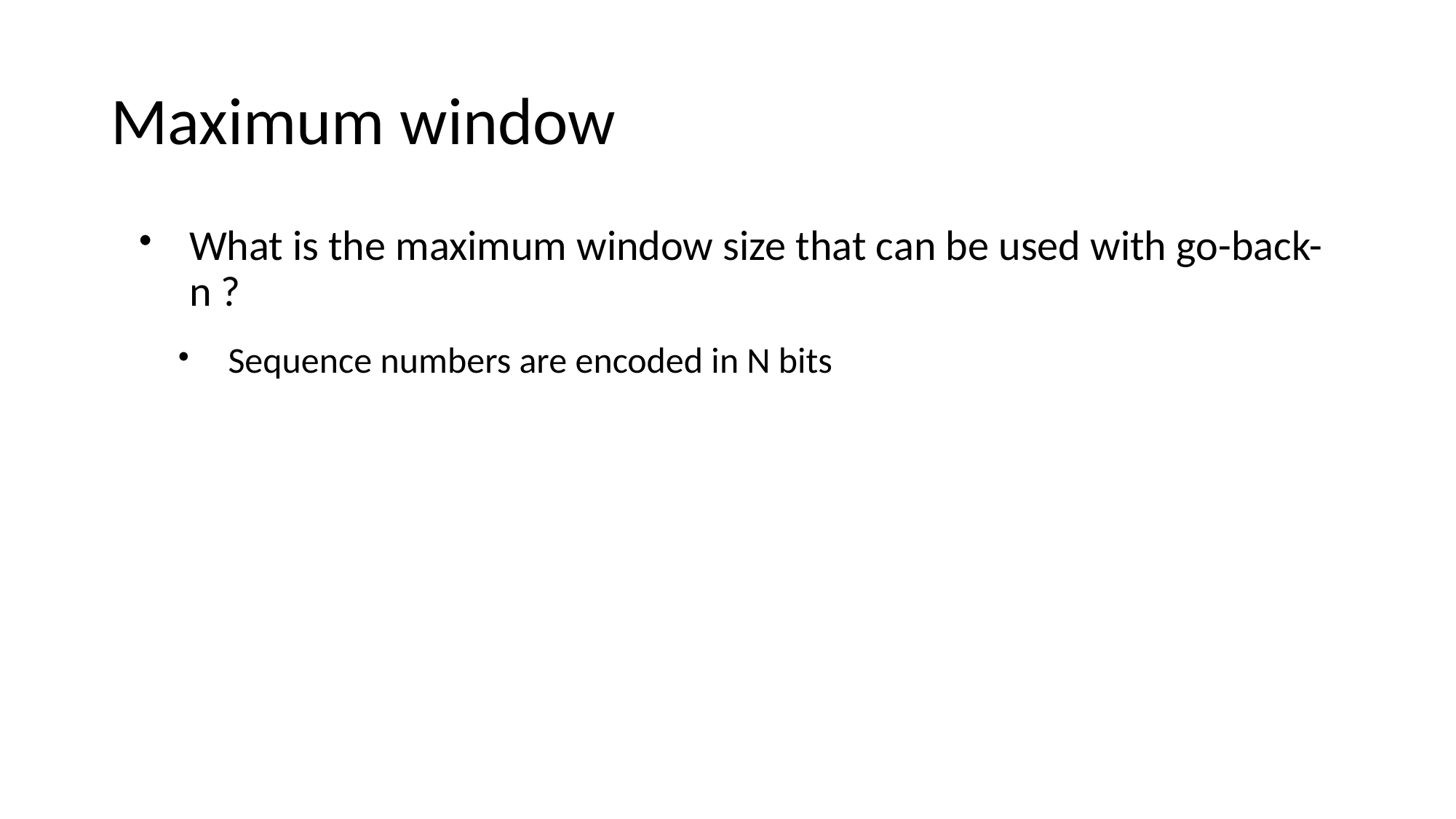

# Maximum window
What is the maximum window size that can be used with go-back-n ?
Sequence numbers are encoded in N bits